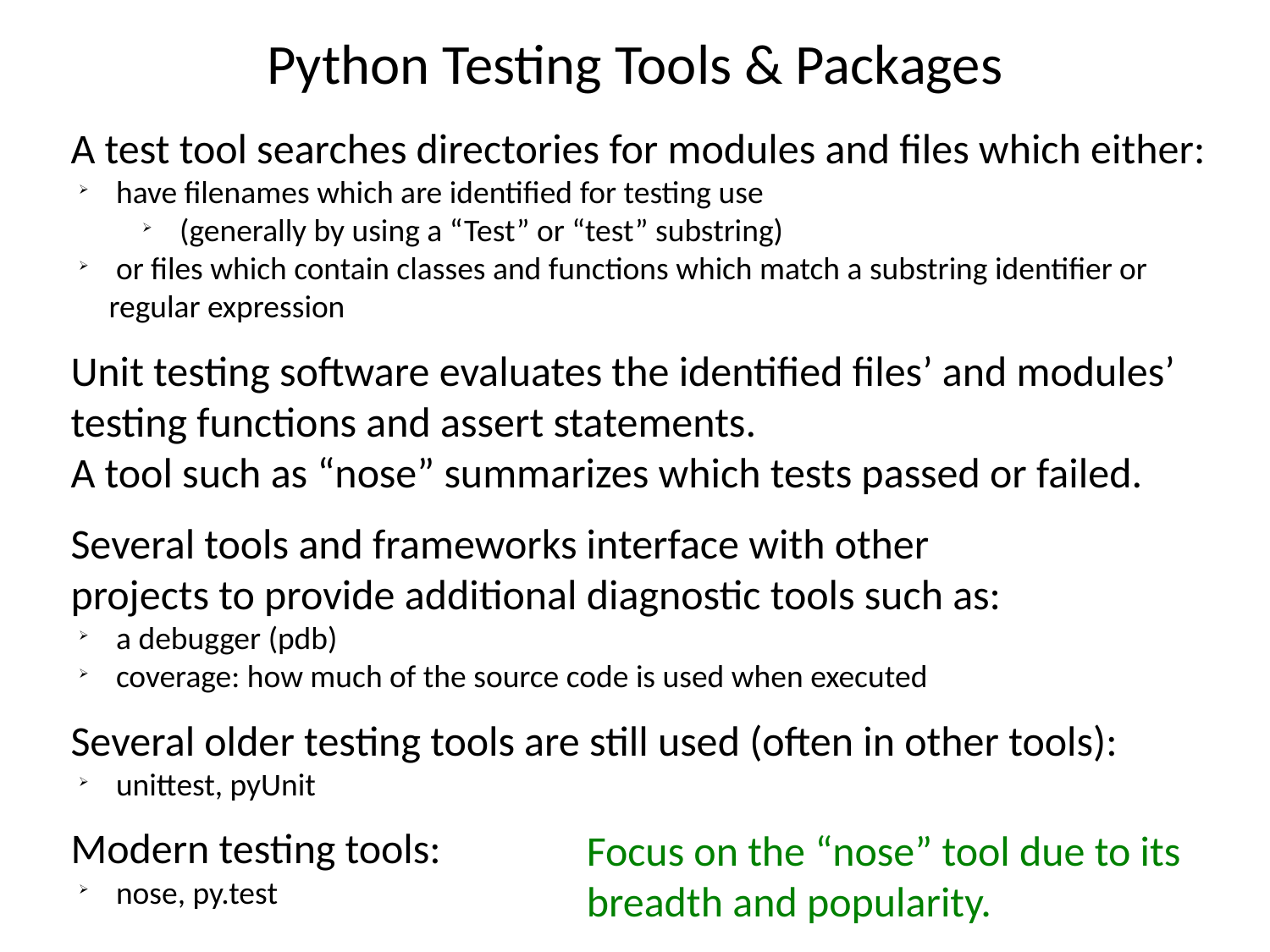

Python Testing Tools & Packages
A test tool searches directories for modules and files which either:
 have filenames which are identified for testing use
 (generally by using a “Test” or “test” substring)
 or files which contain classes and functions which match a substring identifier or regular expression
Unit testing software evaluates the identified files’ and modules’ testing functions and assert statements.
A tool such as “nose” summarizes which tests passed or failed.
Several tools and frameworks interface with other projects to provide additional diagnostic tools such as:
 a debugger (pdb)
 coverage: how much of the source code is used when executed
Several older testing tools are still used (often in other tools):
 unittest, pyUnit
Modern testing tools:
 nose, py.test
Focus on the “nose” tool due to its breadth and popularity.